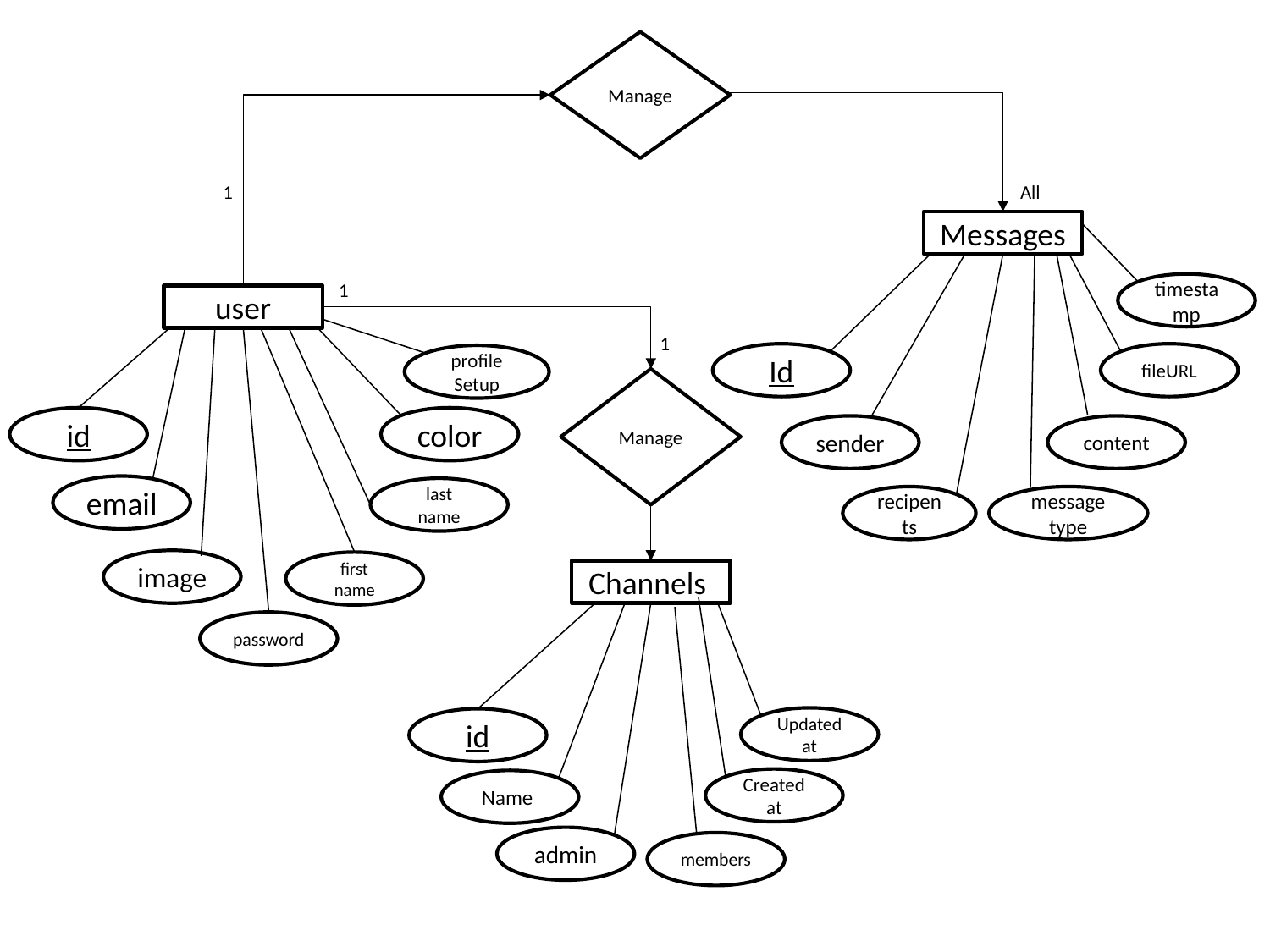

Manage
1
All
Messages
1
timestamp
user
1
Id
fileURL
profile Setup
Manage
id
color
sender
content
email
last name
recipents
message type
image
first name
Channels
password
Updated at
id
Created at
Name
admin
members